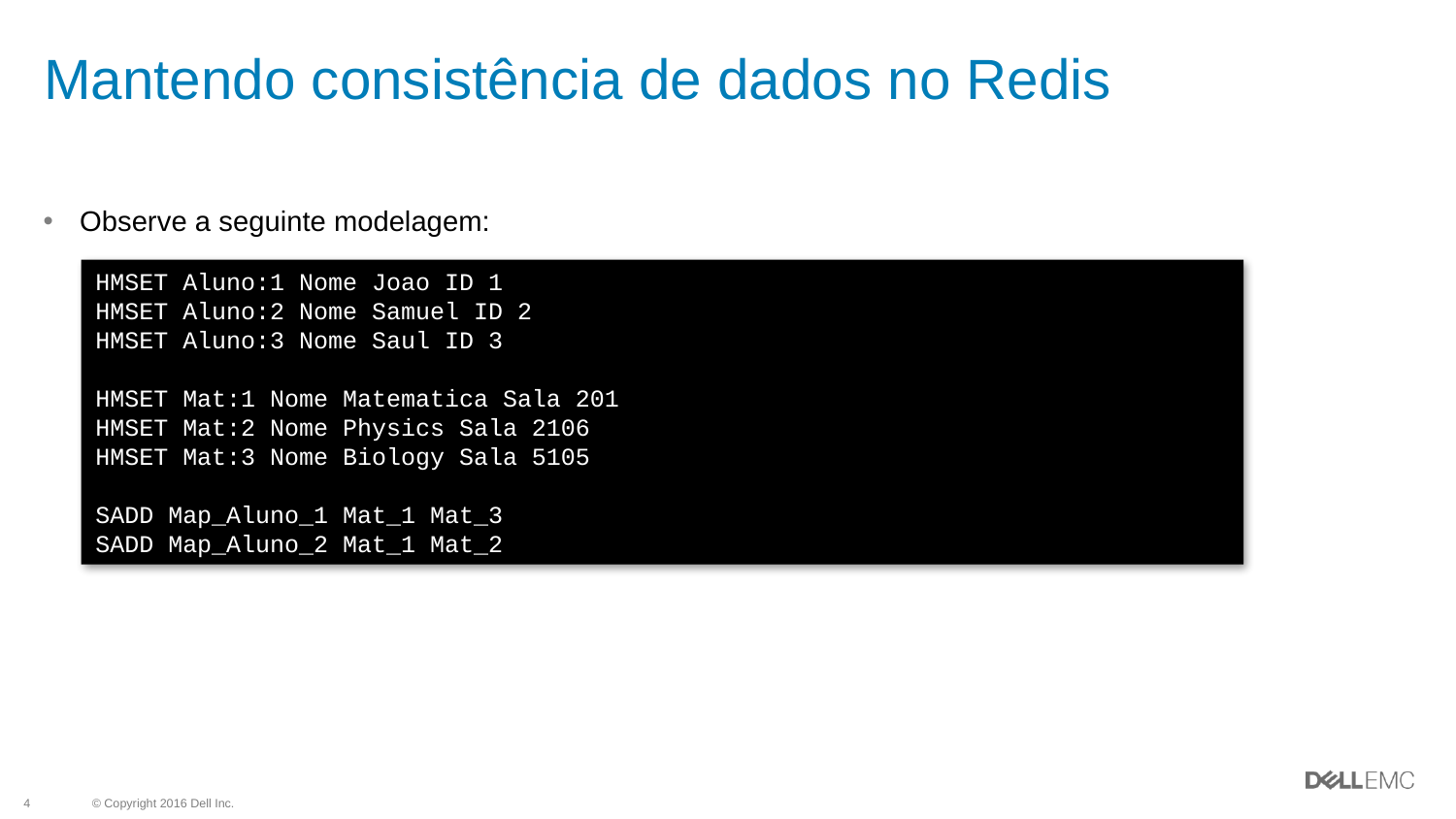

# Mantendo consistência de dados no Redis
Observe a seguinte modelagem:

HMSET Aluno:1 Nome Joao ID 1
HMSET Aluno:2 Nome Samuel ID 2
HMSET Aluno:3 Nome Saul ID 3

HMSET Mat:1 Nome Matematica Sala 201
HMSET Mat:2 Nome Physics Sala 2106
HMSET Mat:3 Nome Biology Sala 5105

SADD Map_Aluno_1 Mat_1 Mat_3
SADD Map_Aluno_2 Mat_1 Mat_2